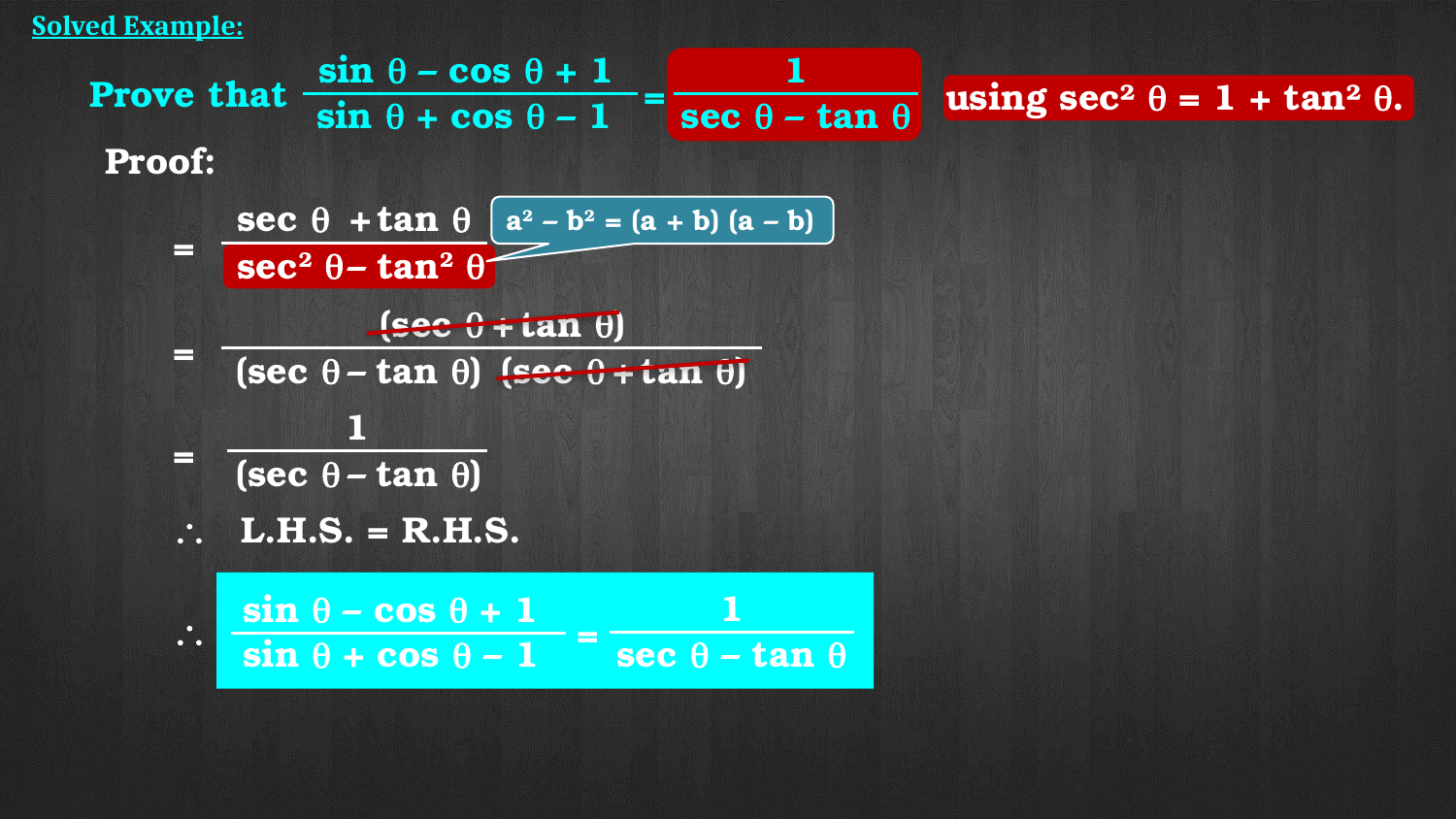

Solved Example:
sin θ – cos θ + 1
1
=
sin θ + cos θ – 1
sec θ – tan θ

Prove that
using sec² θ = 1 + tan² θ.

Proof:
sec θ
tan θ
+
a2 – b2 = (a + b) (a – b)

=
sec2 θ
tan2 θ
–

(sec θ
tan θ)
+
=
(sec θ
tan θ)
(sec θ
tan θ)
–
+
1
=
(sec θ
tan θ)
–
L.H.S. = R.H.S.
∴

1
sin θ – cos θ + 1
=
sin θ + cos θ – 1
sec θ – tan θ
∴